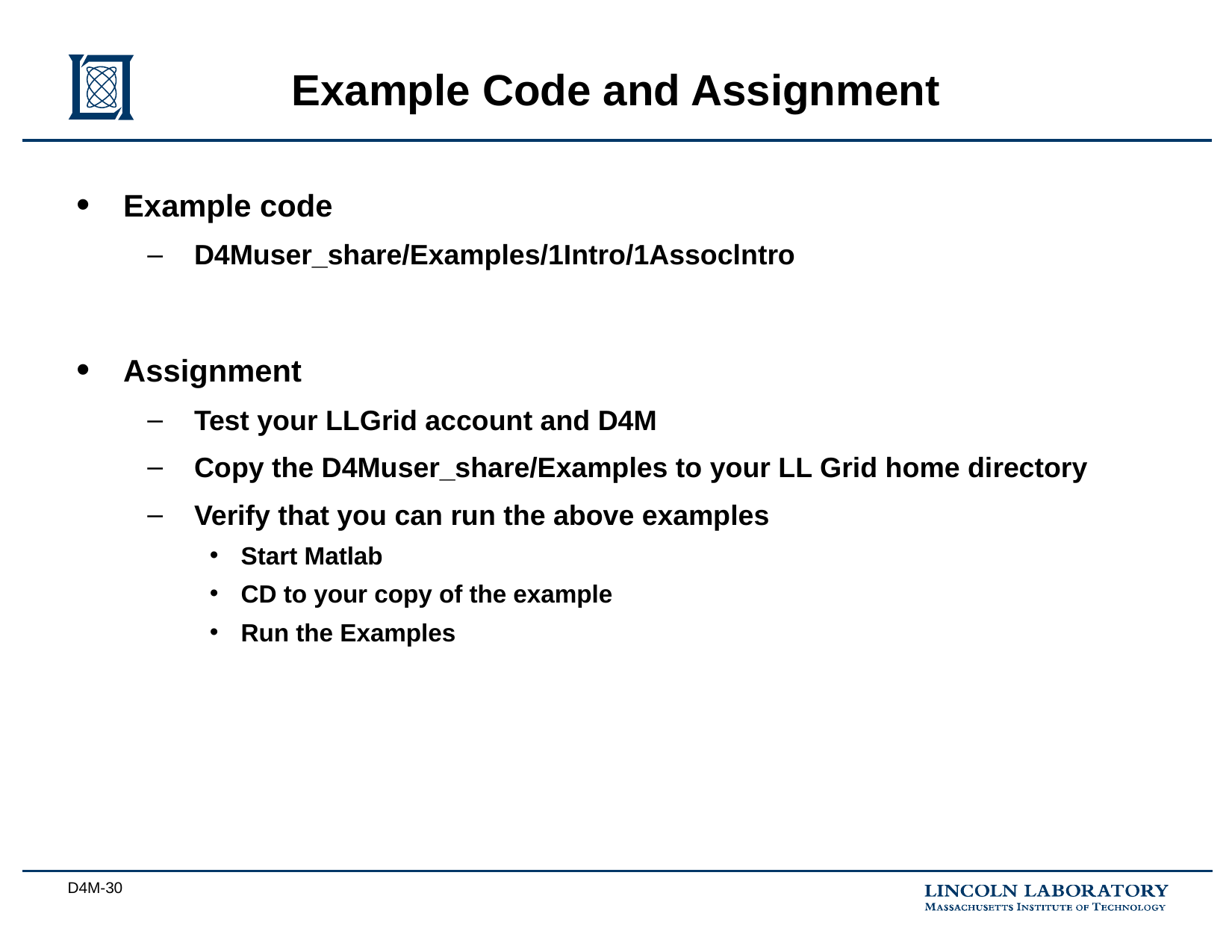

# Example Code and Assignment
Example code
D4Muser_share/Examples/1Intro/1Assoclntro

Assignment
Test your LLGrid account and D4M
Copy the D4Muser_share/Examples to your LL Grid home directory
Verify that you can run the above examples
Start Matlab
CD to your copy of the example
Run the Examples